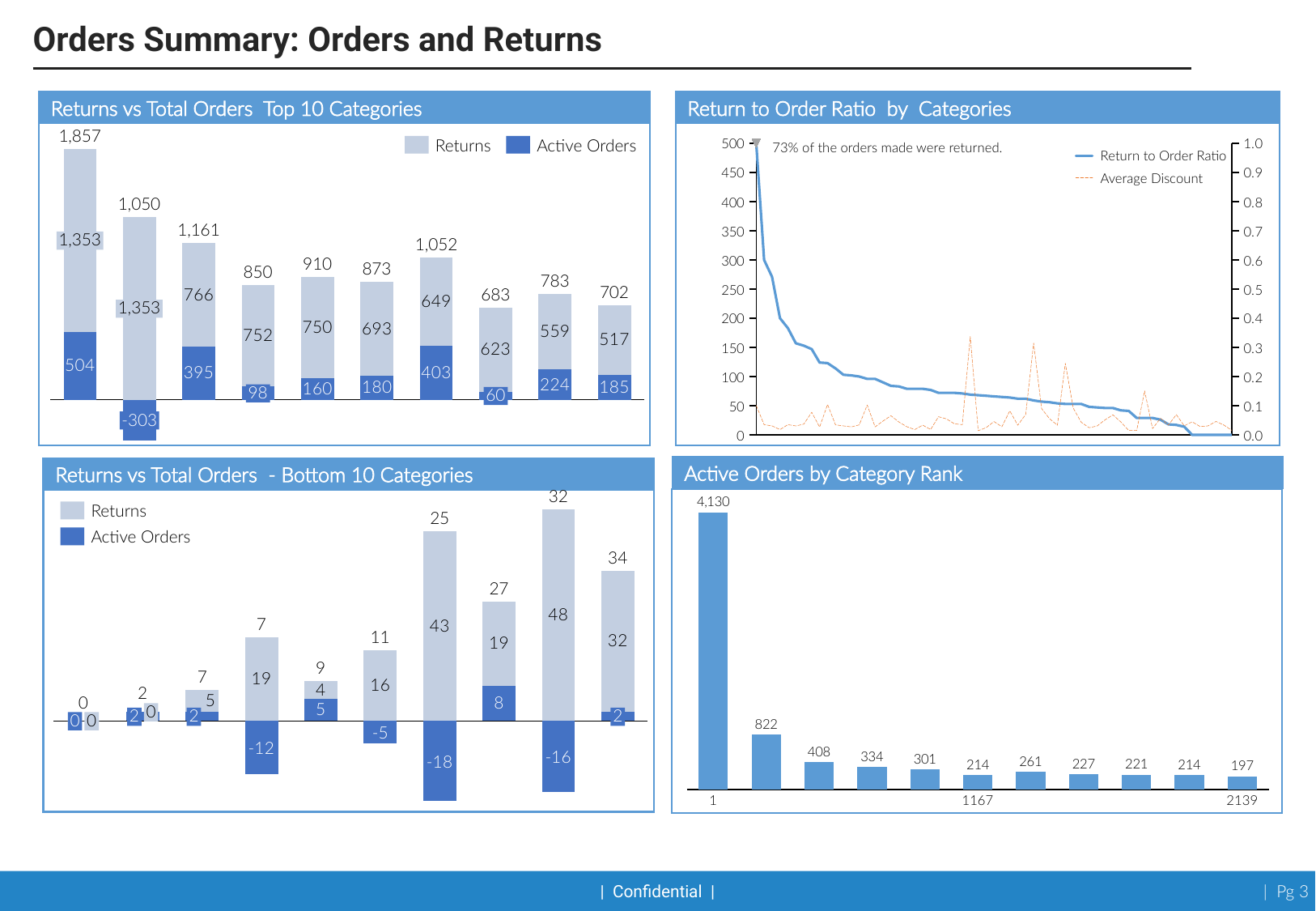

# Orders Summary: Orders and Returns
Returns vs Total Orders  Top 10 Categories

Return to Order Ratio  by  Categories

1,857

### Chart

| Category |  |  |  |
|---|---|---|---|
73% of the orders made were returned.

Returns
Active Orders

### Chart

| Category |  |  |
|---|---|---|
Return to Order Ratio
Average Discount
1,050
1,161
1,353
1,052
910
873
850
783
702
683
1,353
98
60
-303
Active Orders by Category Rank

Returns vs Total Orders  - Bottom 10 Categories

32

### Chart

| Category |  |
|---|---|

### Chart

| Category |  |  |
|---|---|---|
Returns
25

Active Orders
34
27
7
11
9
7
2
0
0
2
2
2
0
0
1
1167
2139